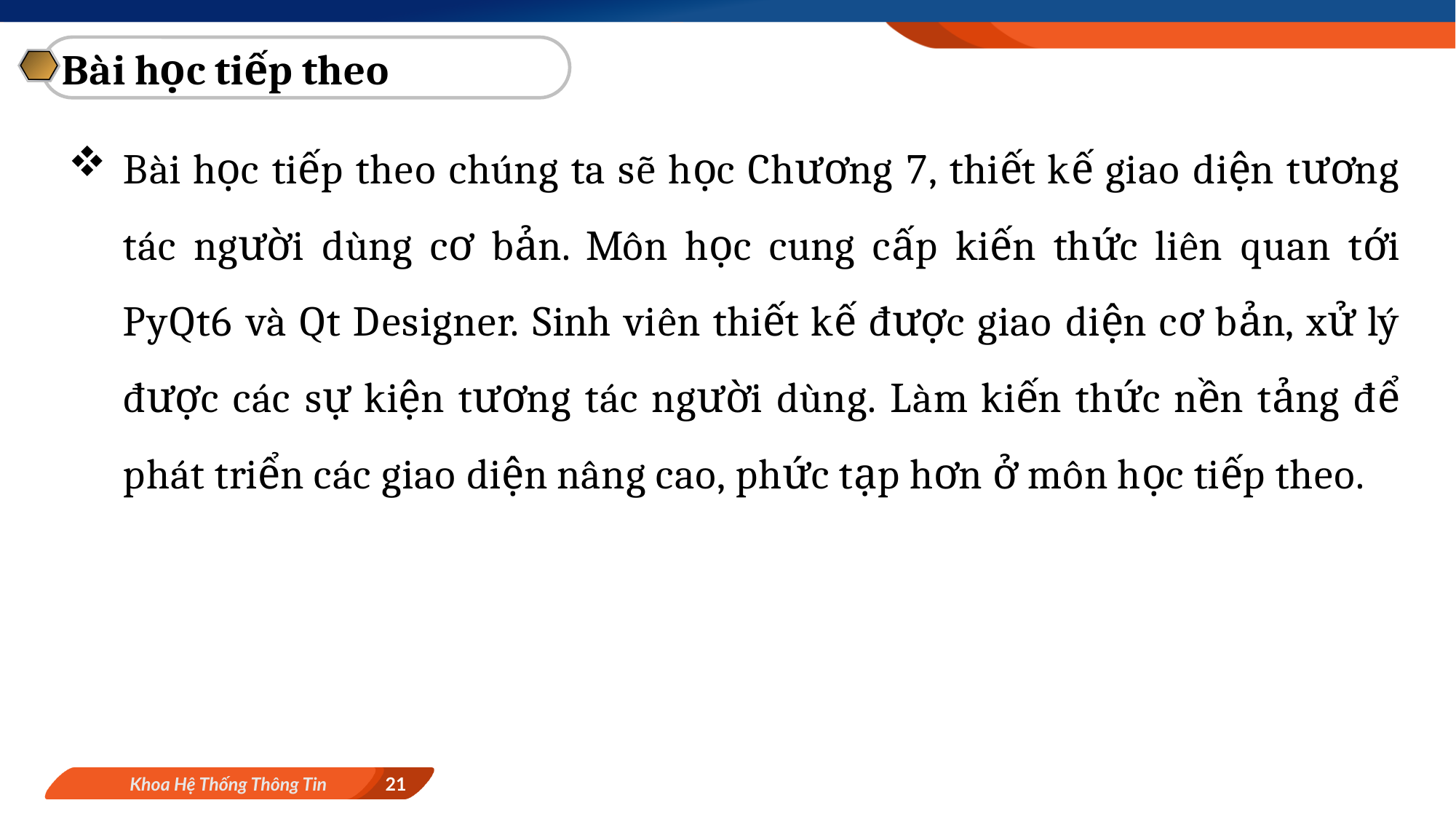

Bài học tiếp theo

Bài học tiếp theo chúng ta sẽ học Chương 7, thiết kế giao diện tương tác người dùng cơ bản. Môn học cung cấp kiến thức liên quan tới PyQt6 và Qt Designer. Sinh viên thiết kế được giao diện cơ bản, xử lý được các sự kiện tương tác người dùng. Làm kiến thức nền tảng để phát triển các giao diện nâng cao, phức tạp hơn ở môn học tiếp theo.
21
Khoa Hệ Thống Thông Tin